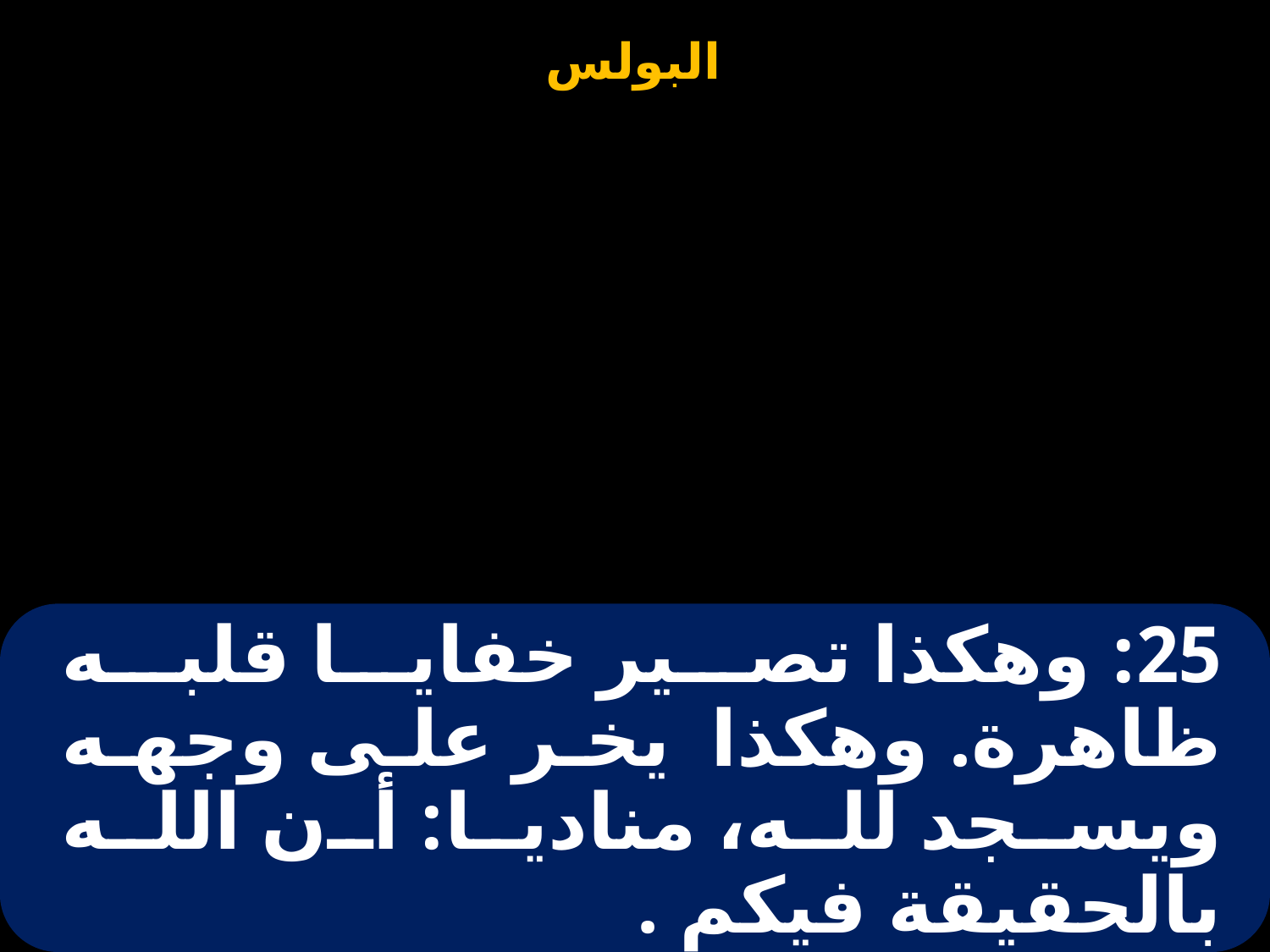

# 25: وهكذا تصير خفايا قلبه ظاهرة. وهكذا  يخر على وجهه ويسجد لله، مناديا: أن الله بالحقيقة فيكم .